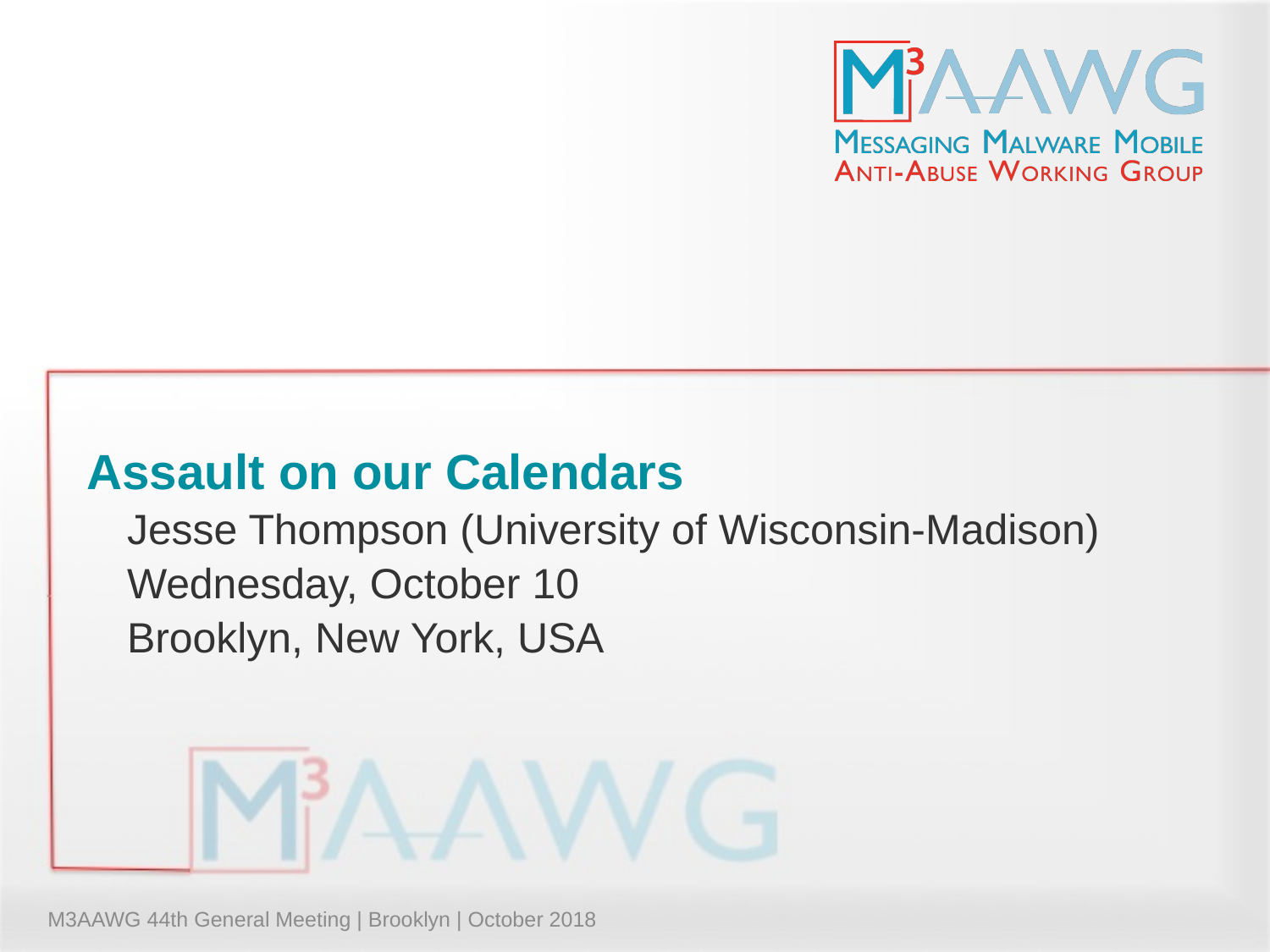

Assault on our Calendars
Jesse Thompson (University of Wisconsin-Madison)
Wednesday, October 10
Brooklyn, New York, USA
M3AAWG 44th General Meeting | Brooklyn | October 2018